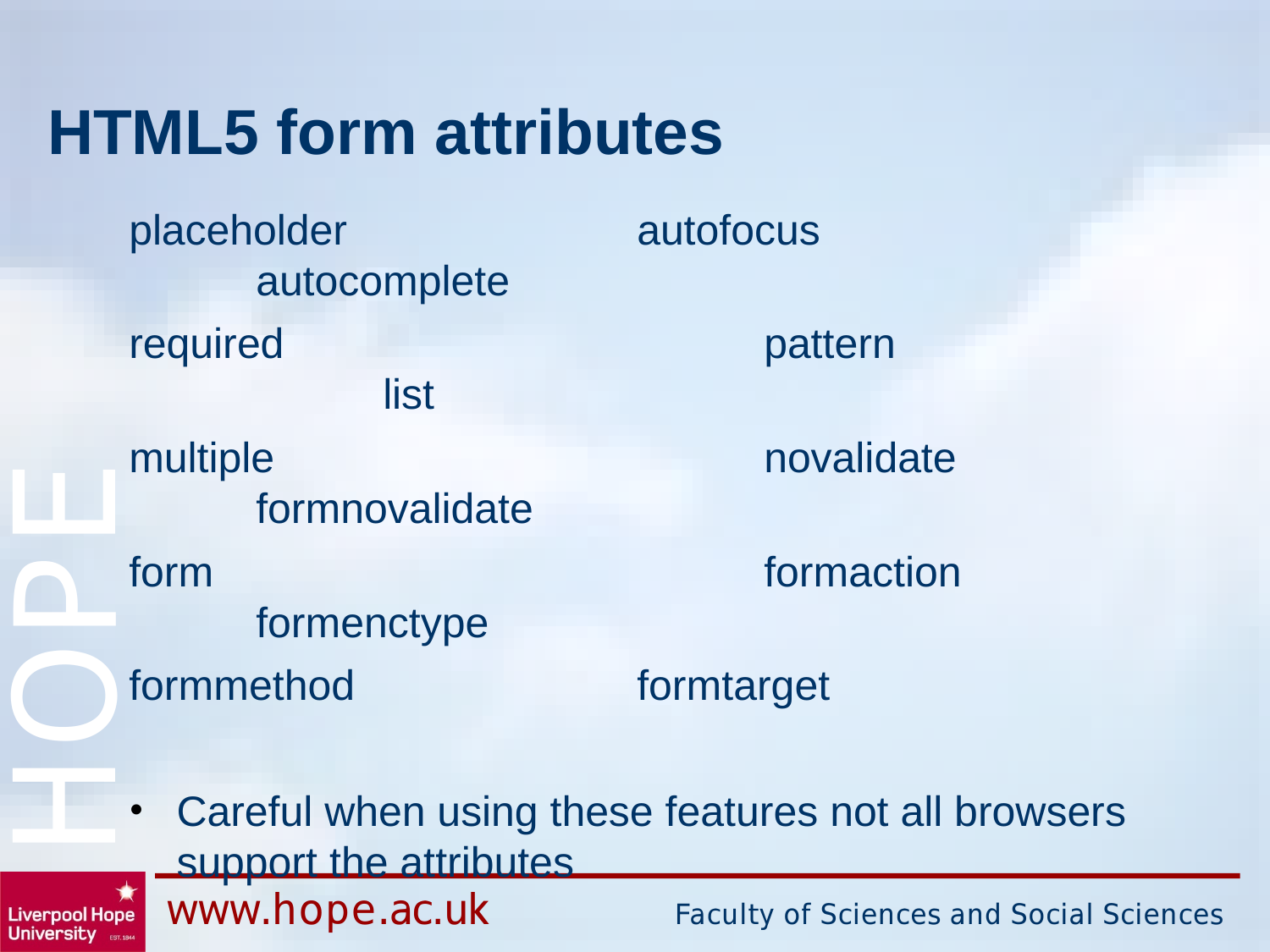

# HTML5 form attributes
placeholder			autofocus				autocomplete
required				pattern				list
multiple				novalidate			formnovalidate
form					formaction			formenctype
formmethod			formtarget

Careful when using these features not all browsers support the attributes